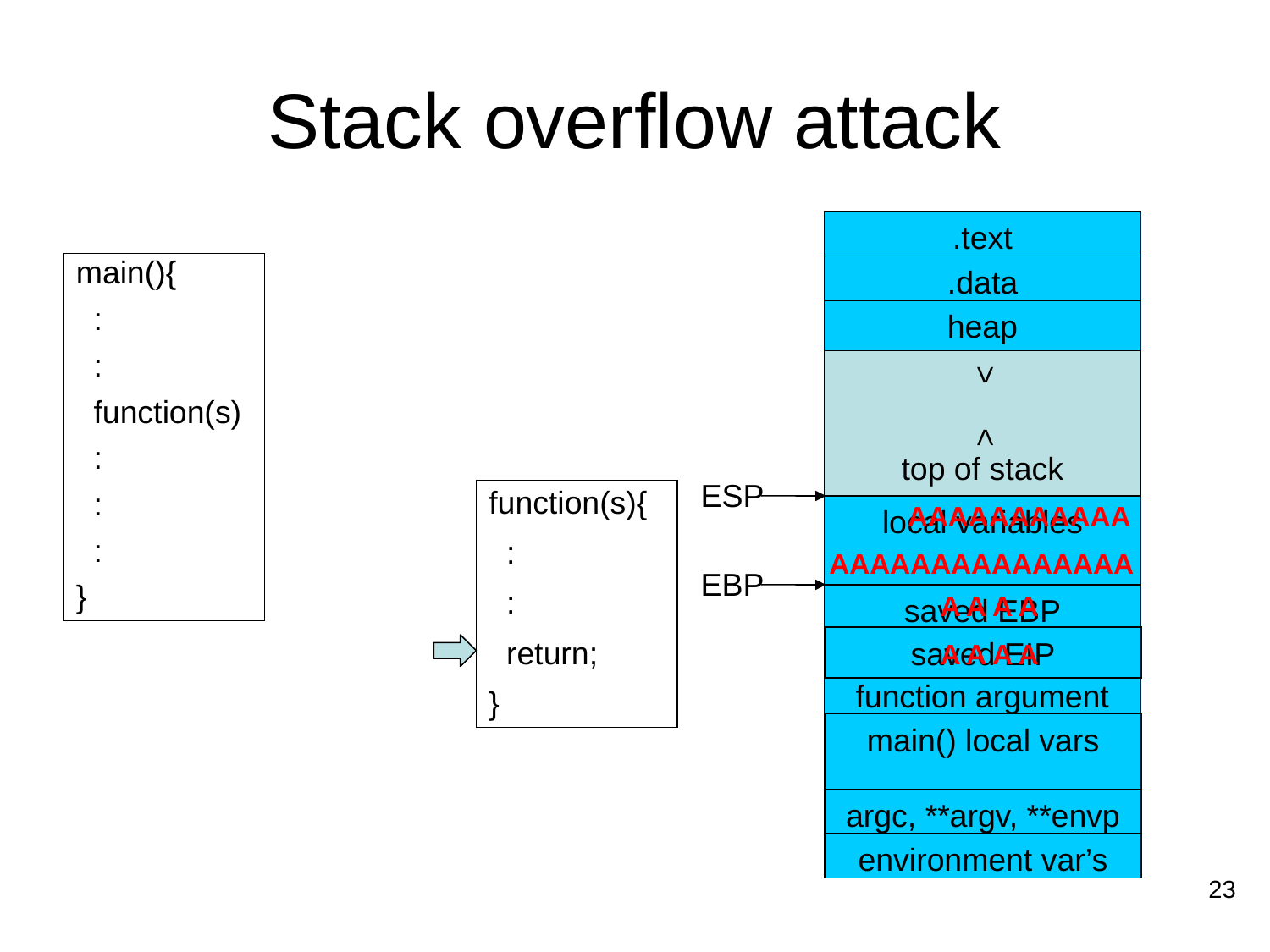

# Stack overflow attack
.text
.data
heap

>
<
top of stack
ESP

local variables
EBP

saved EBP
saved EIP
function argument
main() local vars
argc, **argv, **envp
environment var’s
main(){
  :
  :
  function(s)
  :
  :
  :
}
function(s){
  :
  :
  return;
}
          AAAAAAAAAAA
AAAAAAAAAAAAAAA
A A A A
A A A A

23